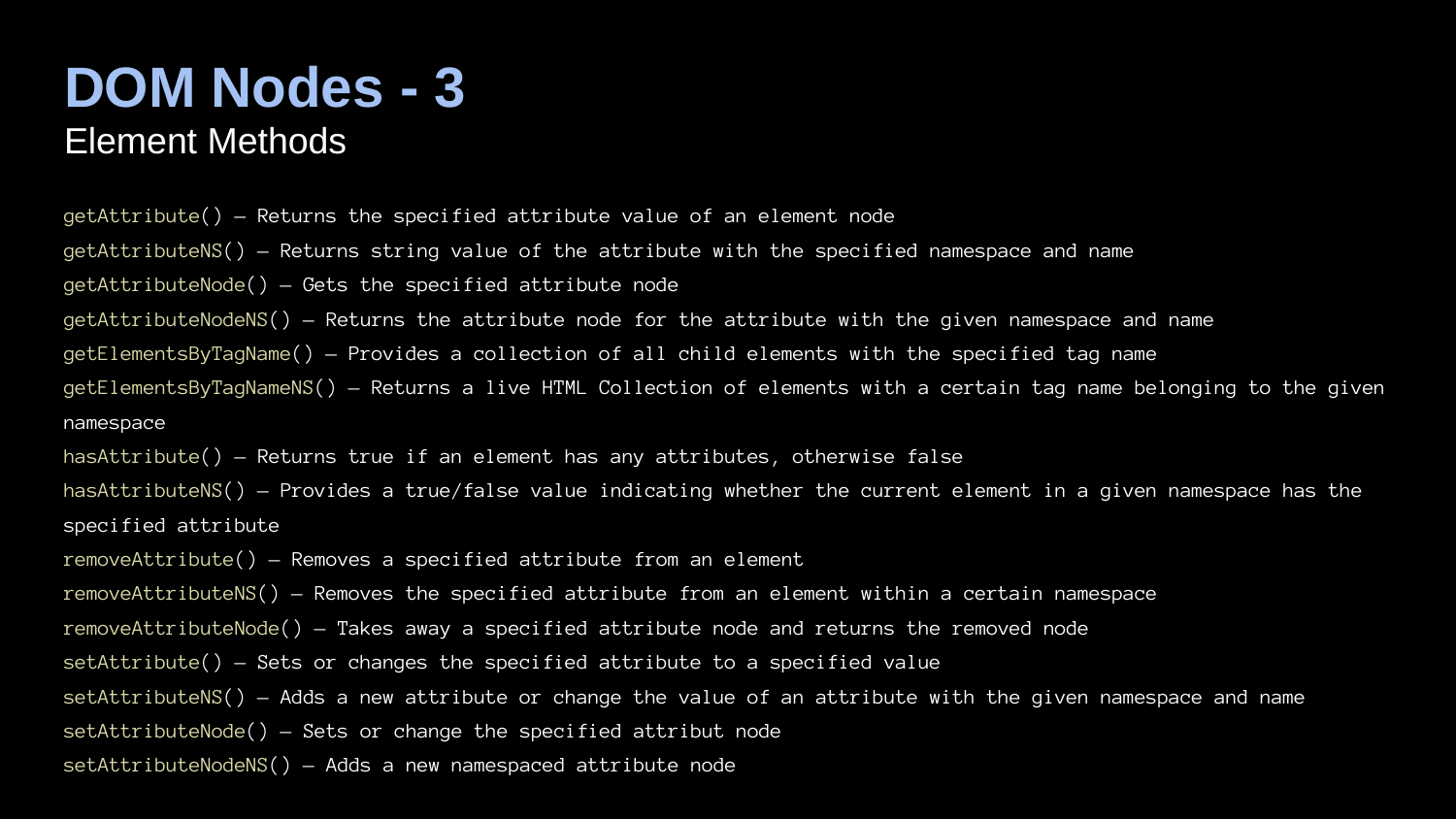

# DOM Nodes - 3
Element Methods
getAttribute() — Returns the specified attribute value of an element node
getAttributeNS() — Returns string value of the attribute with the specified namespace and name
getAttributeNode() — Gets the specified attribute node
getAttributeNodeNS() — Returns the attribute node for the attribute with the given namespace and name
getElementsByTagName() — Provides a collection of all child elements with the specified tag name
getElementsByTagNameNS() — Returns a live HTML Collection of elements with a certain tag name belonging to the given namespace
hasAttribute() — Returns true if an element has any attributes, otherwise false
hasAttributeNS() — Provides a true/false value indicating whether the current element in a given namespace has the specified attribute
removeAttribute() — Removes a specified attribute from an element
removeAttributeNS() — Removes the specified attribute from an element within a certain namespace
removeAttributeNode() — Takes away a specified attribute node and returns the removed node
setAttribute() — Sets or changes the specified attribute to a specified value
setAttributeNS() — Adds a new attribute or change the value of an attribute with the given namespace and name
setAttributeNode() — Sets or change the specified attribut node
setAttributeNodeNS() — Adds a new namespaced attribute node